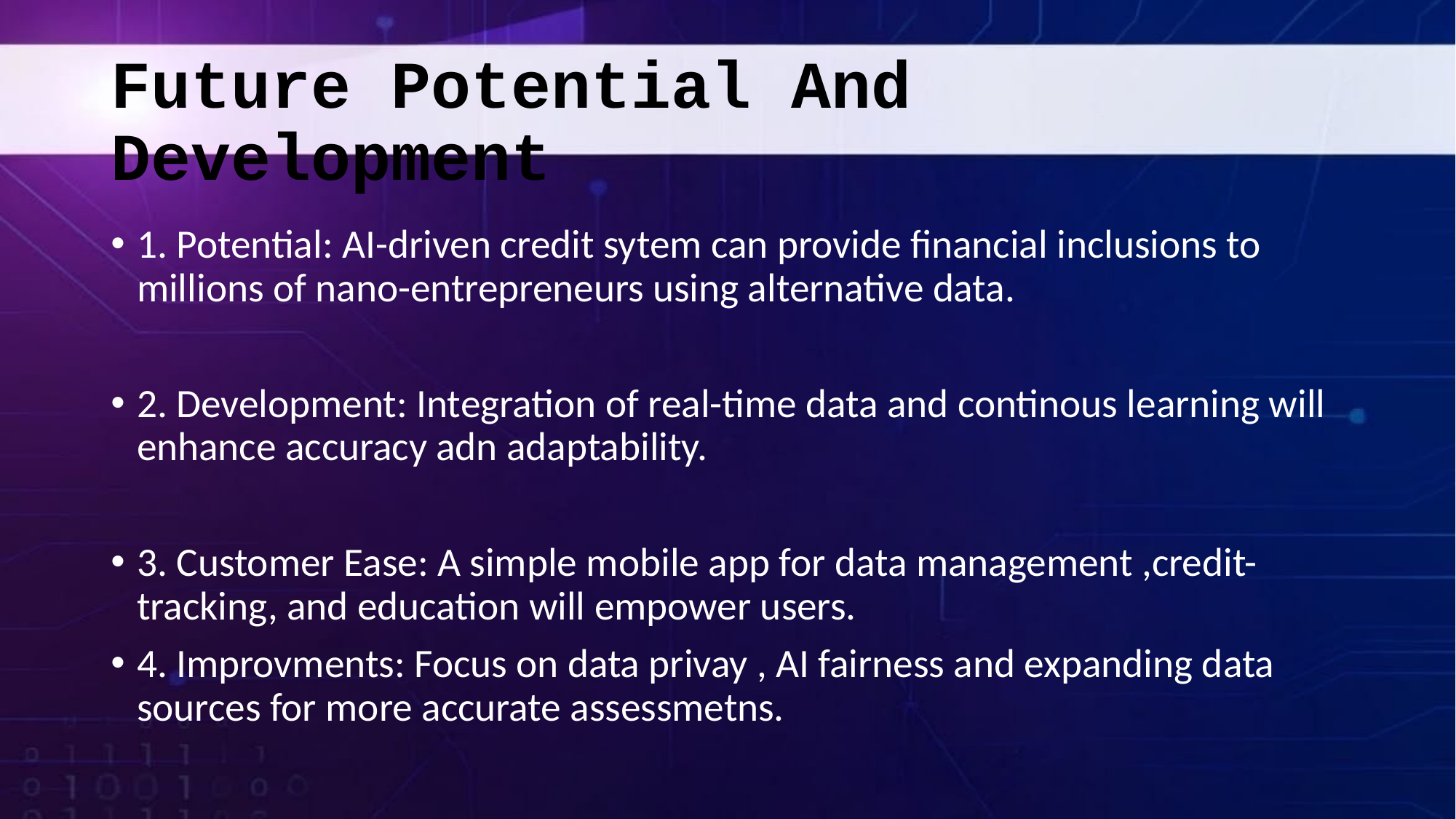

# Future Potential And Development
1. Potential: AI-driven credit sytem can provide financial inclusions to millions of nano-entrepreneurs using alternative data.

2. Development: Integration of real-time data and continous learning will enhance accuracy adn adaptability.

3. Customer Ease: A simple mobile app for data management ,credit-tracking, and education will empower users.
4. Improvments: Focus on data privay , AI fairness and expanding data sources for more accurate assessmetns.